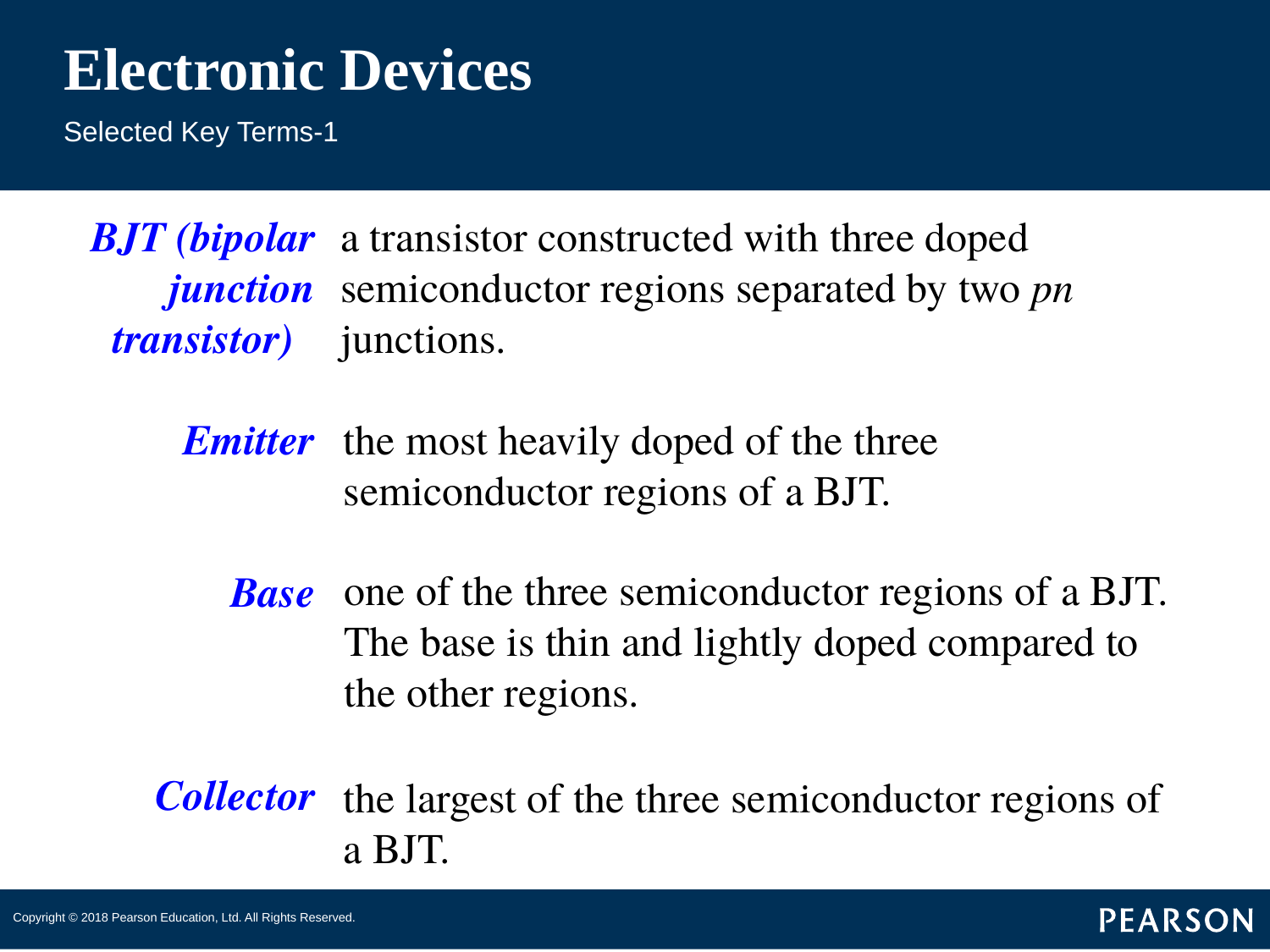

# Electronic Devices
Selected Key Terms-1
a transistor constructed with three doped semiconductor regions separated by two pn junctions.
BJT (bipolar junction transistor)

Emitter

Base

Collector

the most heavily doped of the three semiconductor regions of a BJT.
one of the three semiconductor regions of a BJT. The base is thin and lightly doped compared to the other regions.
the largest of the three semiconductor regions of a BJT.